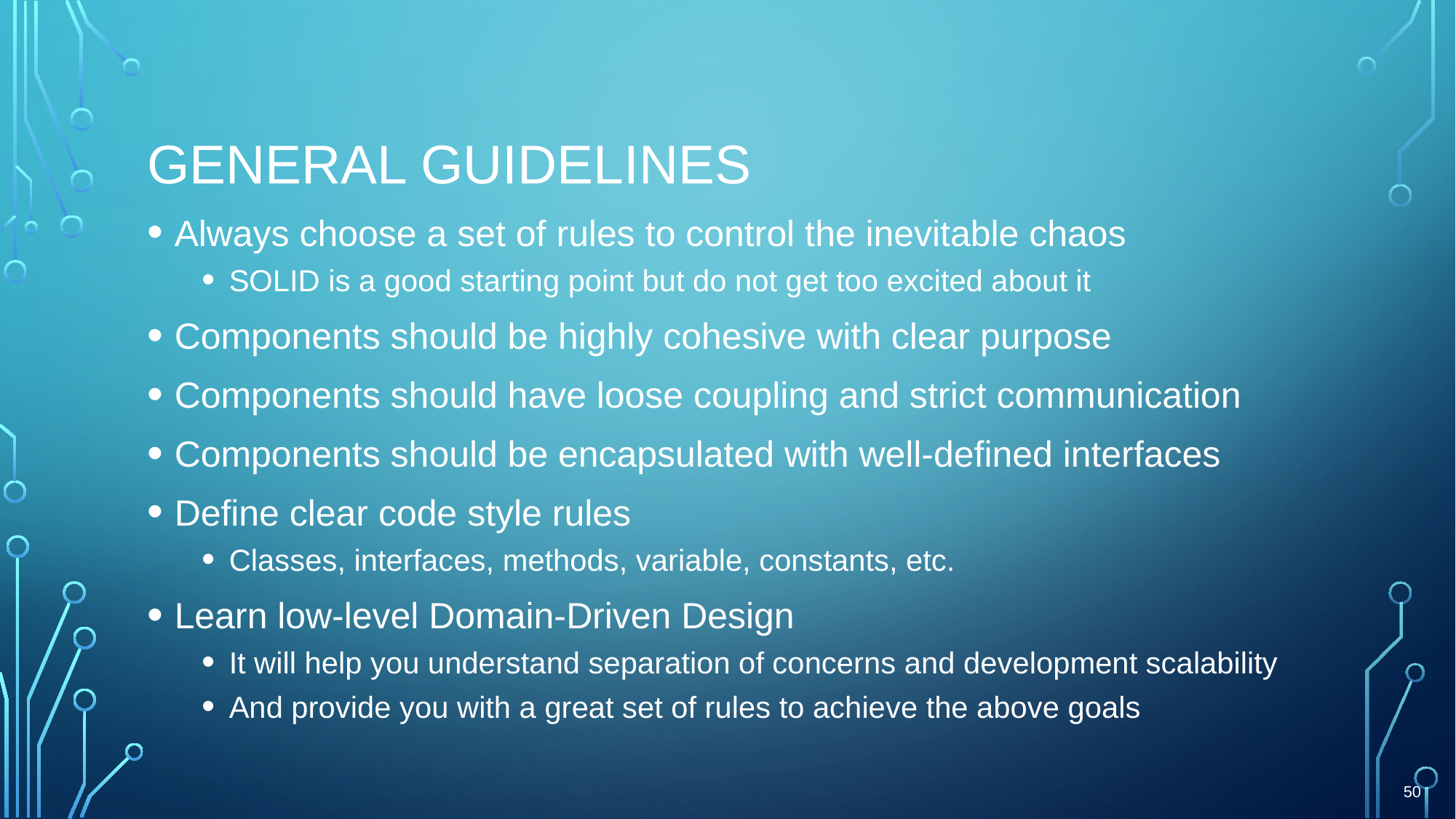

# General Guidelines
Always choose a set of rules to control the inevitable chaos
SOLID is a good starting point but do not get too excited about it
Components should be highly cohesive with clear purpose
Components should have loose coupling and strict communication
Components should be encapsulated with well-defined interfaces
Define clear code style rules
Classes, interfaces, methods, variable, constants, etc.
Learn low-level Domain-Driven Design
It will help you understand separation of concerns and development scalability
And provide you with a great set of rules to achieve the above goals
50